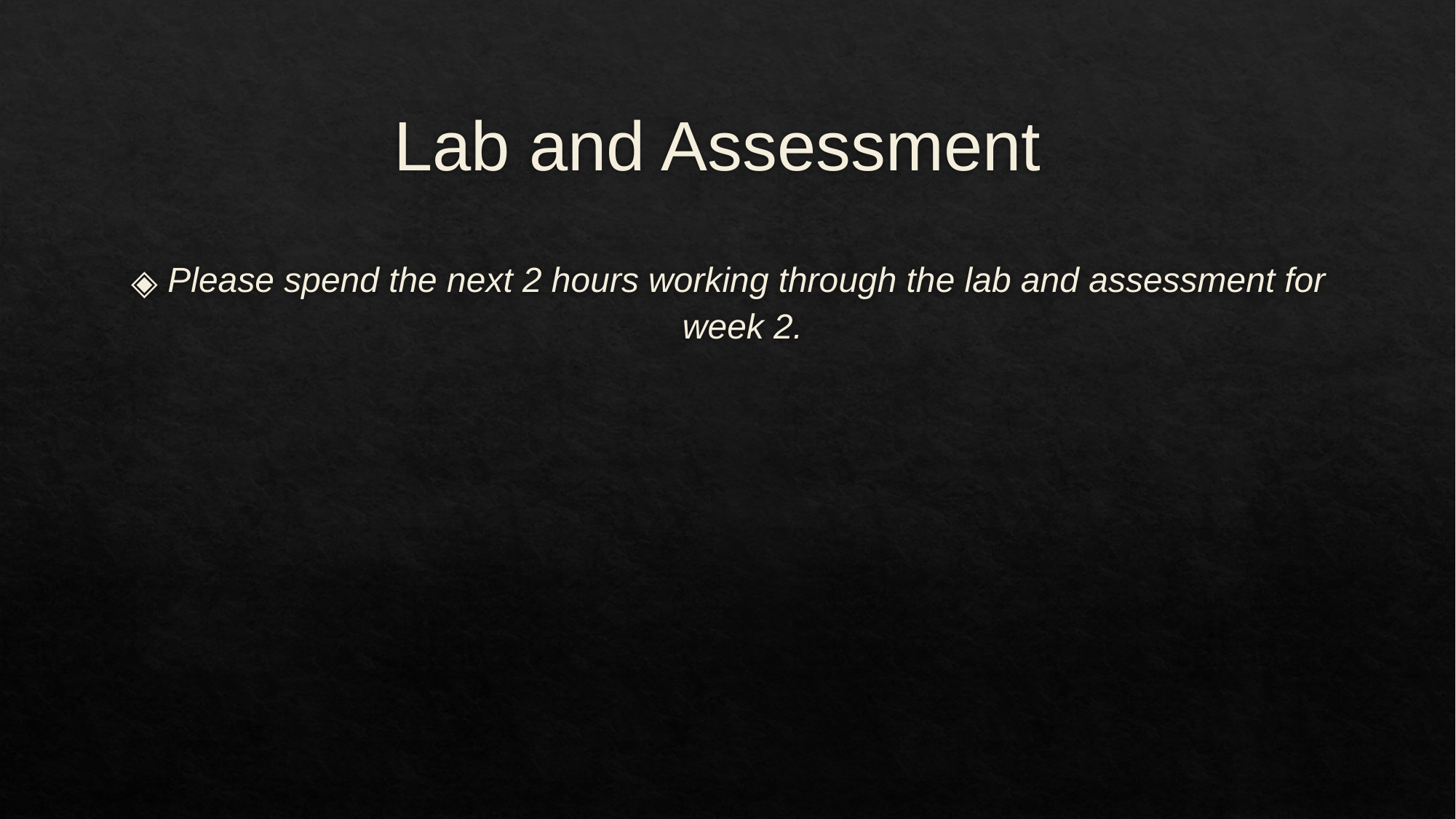

# Lab and Assessment
Please spend the next 2 hours working through the lab and assessment for week 2.